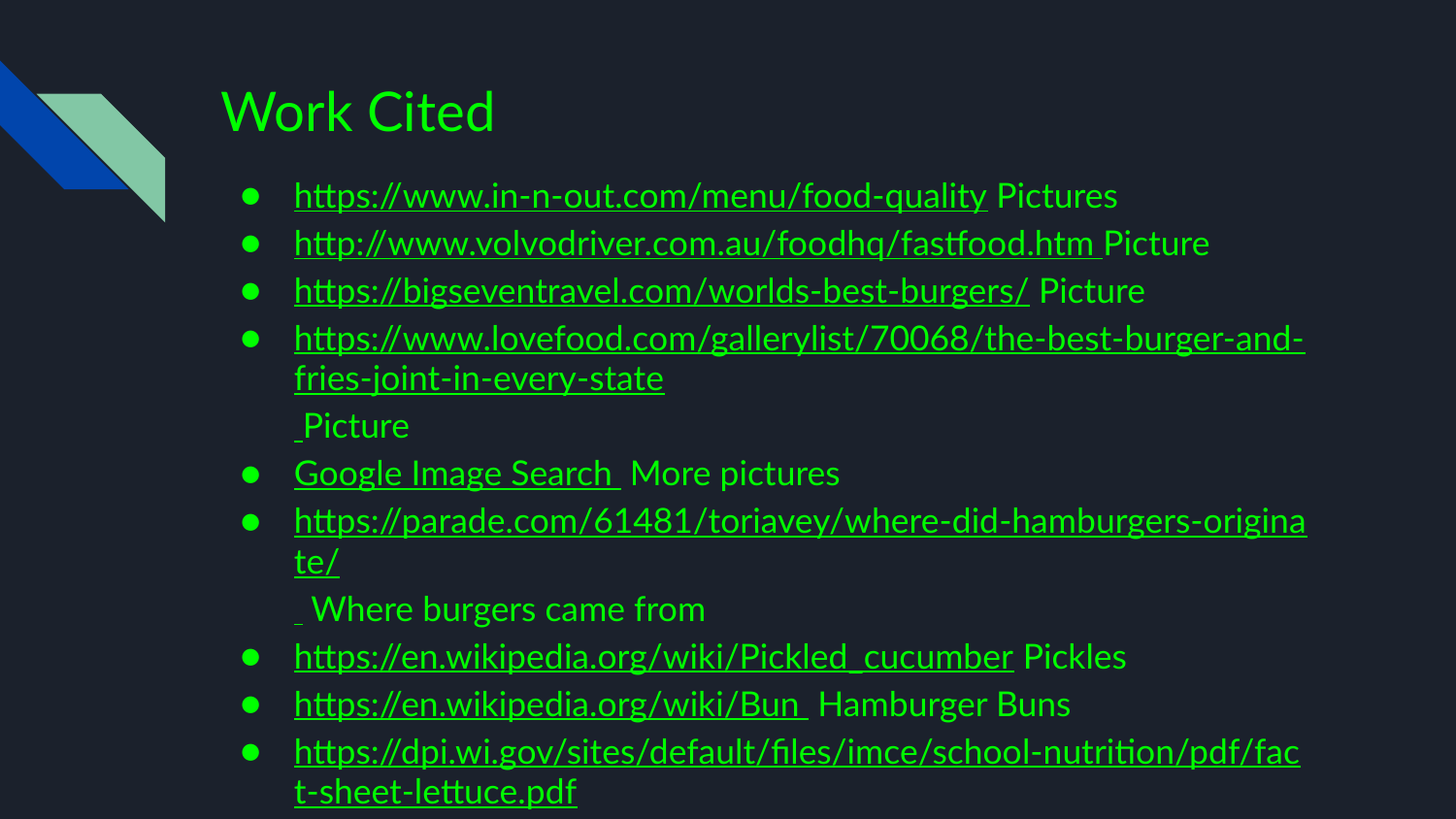

# Work Cited
https://www.in-n-out.com/menu/food-quality Pictures
http://www.volvodriver.com.au/foodhq/fastfood.htm Picture
https://bigseventravel.com/worlds-best-burgers/ Picture
https://www.lovefood.com/gallerylist/70068/the-best-burger-and-fries-joint-in-every-state Picture
Google Image Search  More pictures
https://parade.com/61481/toriavey/where-did-hamburgers-originate/  Where burgers came from
https://en.wikipedia.org/wiki/Pickled_cucumber Pickles
https://en.wikipedia.org/wiki/Bun  Hamburger Buns
https://dpi.wi.gov/sites/default/files/imce/school-nutrition/pdf/fact-sheet-lettuce.pdf  lettuce